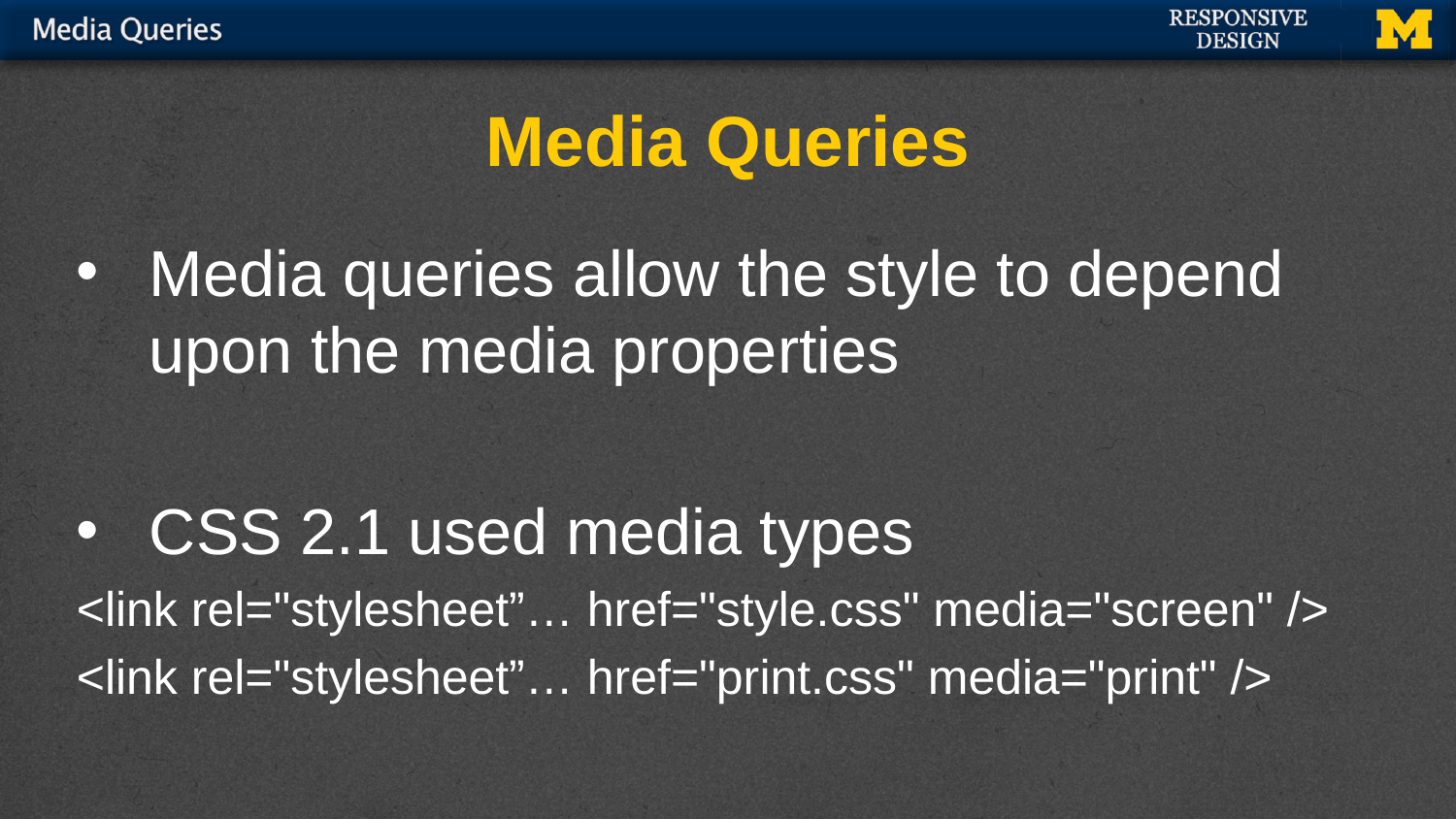

# Media Queries
Media queries allow the style to depend upon the media properties

CSS 2.1 used media types
<link rel="stylesheet”… href="style.css" media="screen" />
<link rel="stylesheet”… href="print.css" media="print" />